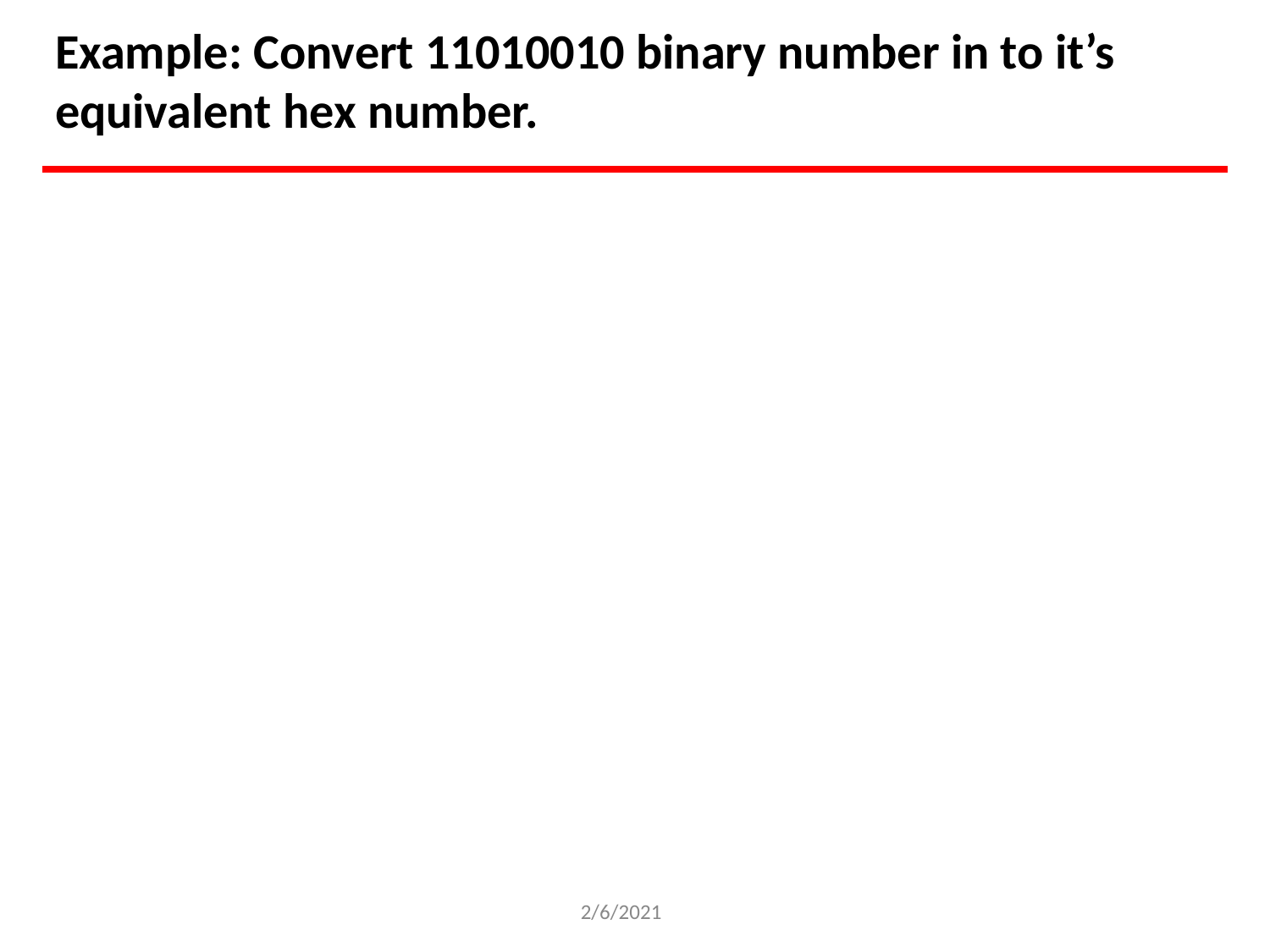

# Example: Convert 11010010 binary number in to it’s  equivalent hex number.

2/6/2021